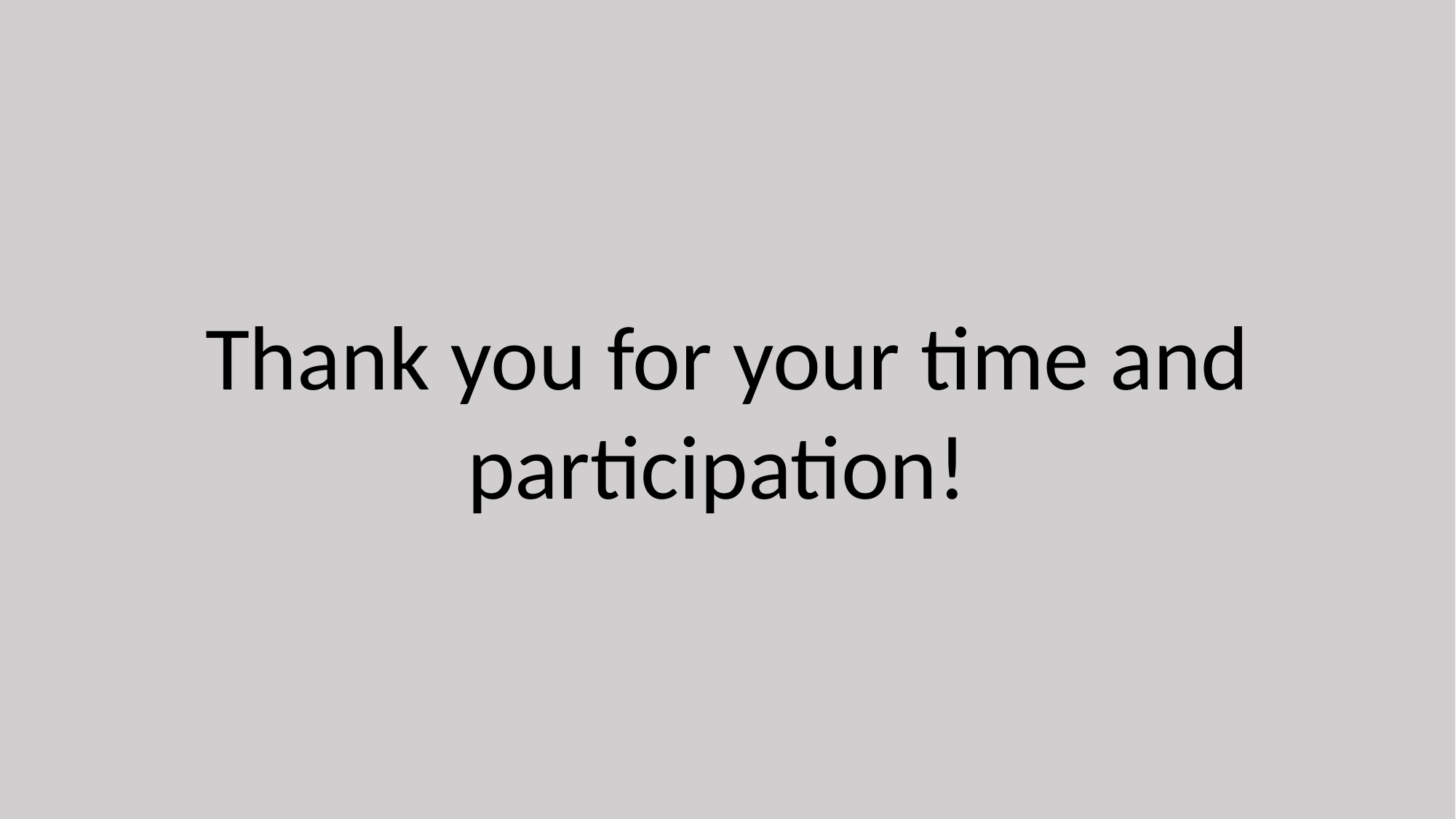

Thank you for your time and participation!